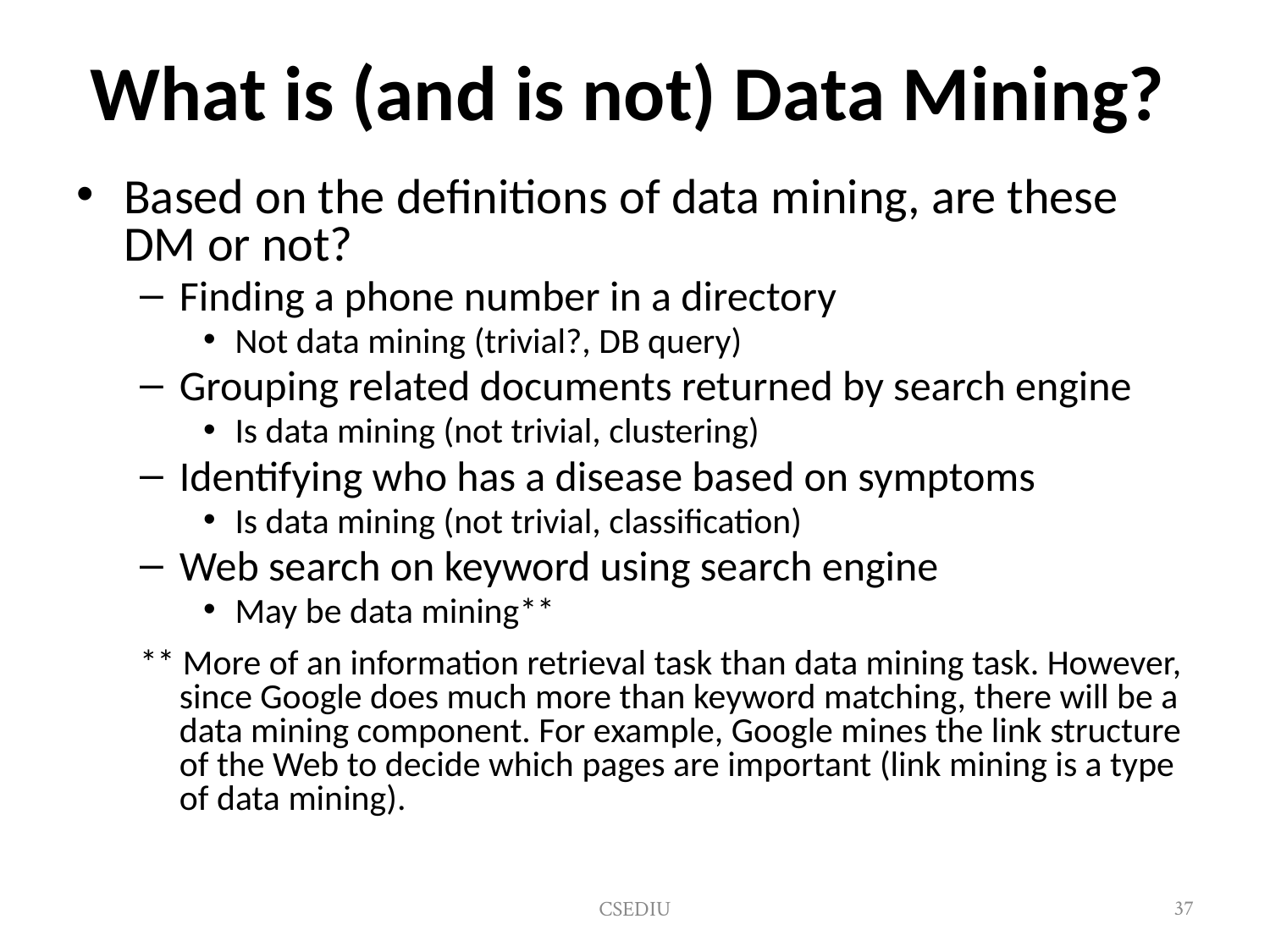

# What is (and is not) Data Mining?
Based on the definitions of data mining, are these DM or not?
Finding a phone number in a directory
Not data mining (trivial?, DB query)
Grouping related documents returned by search engine
Is data mining (not trivial, clustering)
Identifying who has a disease based on symptoms
Is data mining (not trivial, classification)
Web search on keyword using search engine
May be data mining**
** More of an information retrieval task than data mining task. However, since Google does much more than keyword matching, there will be a data mining component. For example, Google mines the link structure of the Web to decide which pages are important (link mining is a type of data mining).
CSEDIU
37